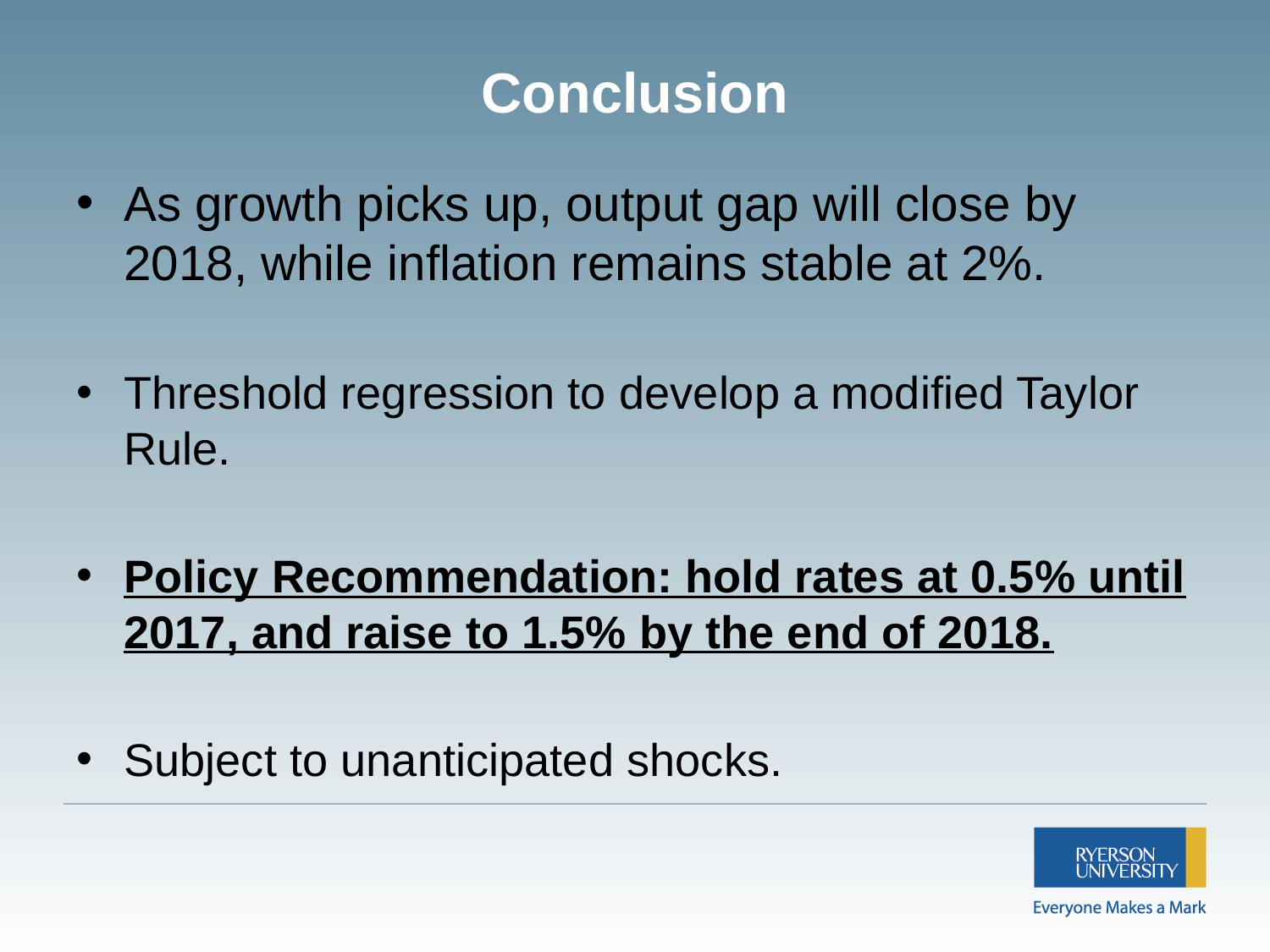

# Conclusion
As growth picks up, output gap will close by 2018, while inflation remains stable at 2%.

Threshold regression to develop a modified Taylor Rule.

Policy Recommendation: hold rates at 0.5% until 2017, and raise to 1.5% by the end of 2018.

Subject to unanticipated shocks.